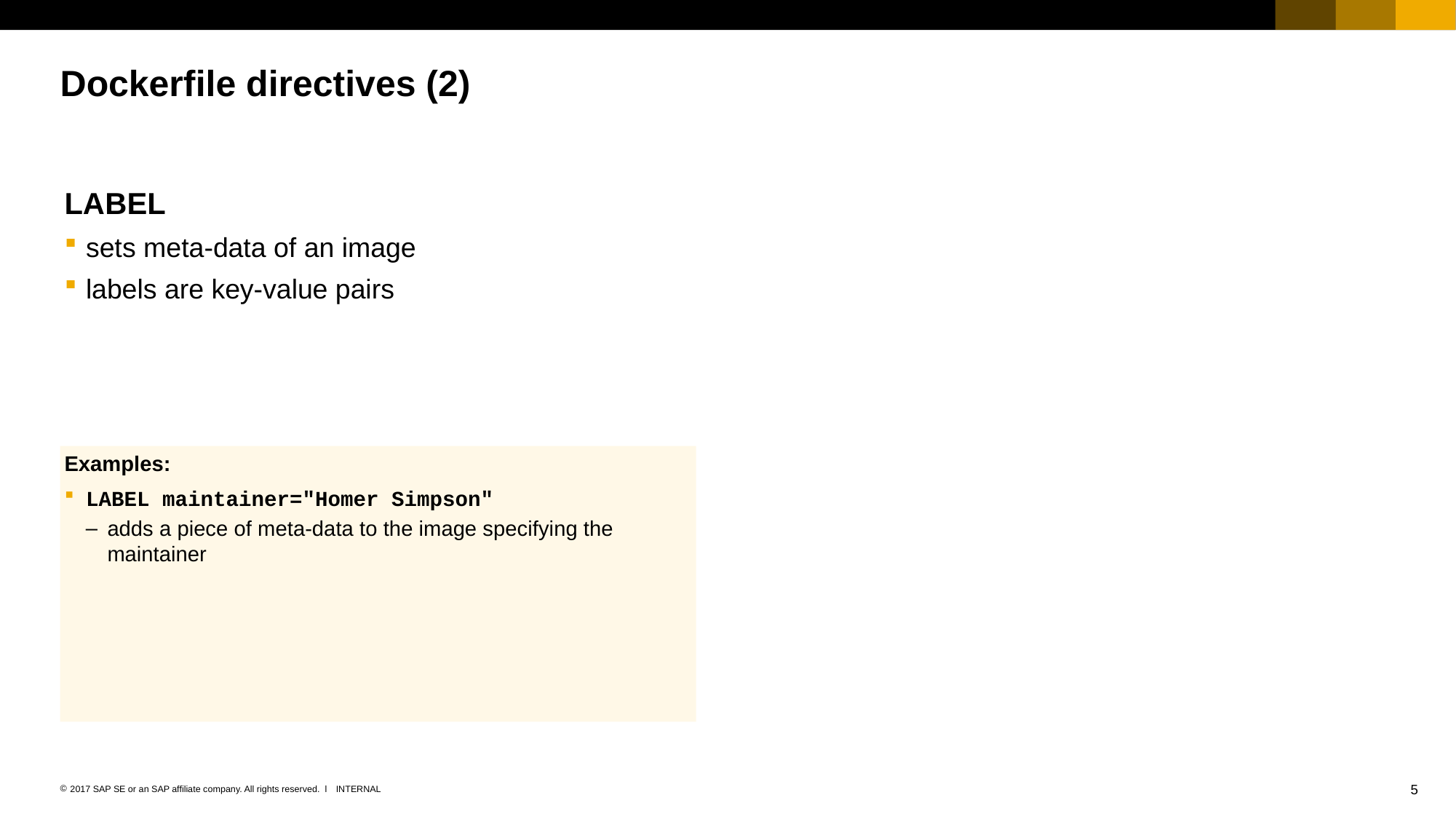

# Dockerfile directives (2)
LABEL
sets meta-data of an image
labels are key-value pairs
Examples:
LABEL maintainer="Homer Simpson"
adds a piece of meta-data to the image specifying the maintainer